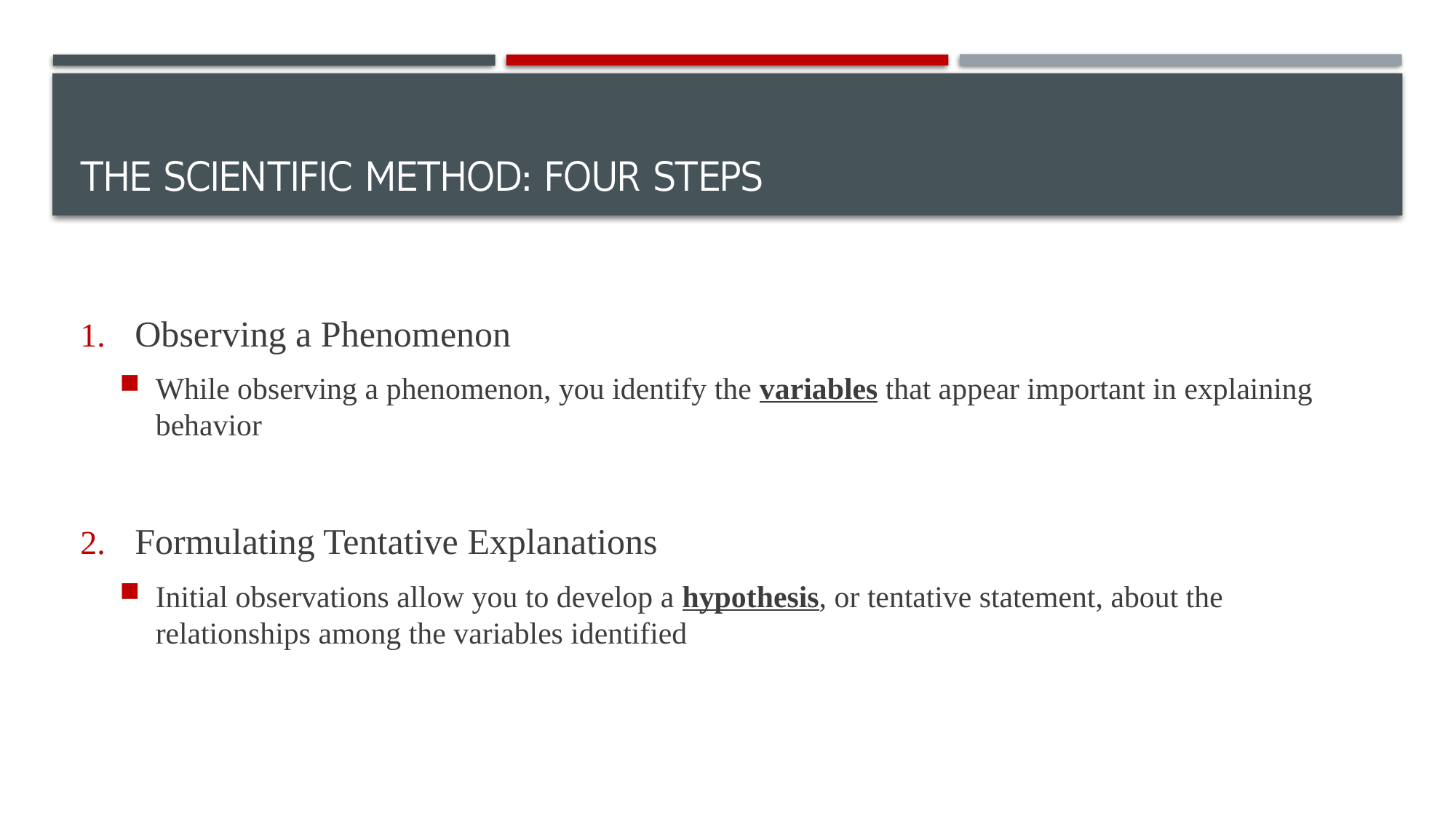

# The Scientific Method: Four Steps
Observing a Phenomenon
While observing a phenomenon, you identify the variables that appear important in explaining behavior

Formulating Tentative Explanations
Initial observations allow you to develop a hypothesis, or tentative statement, about the relationships among the variables identified